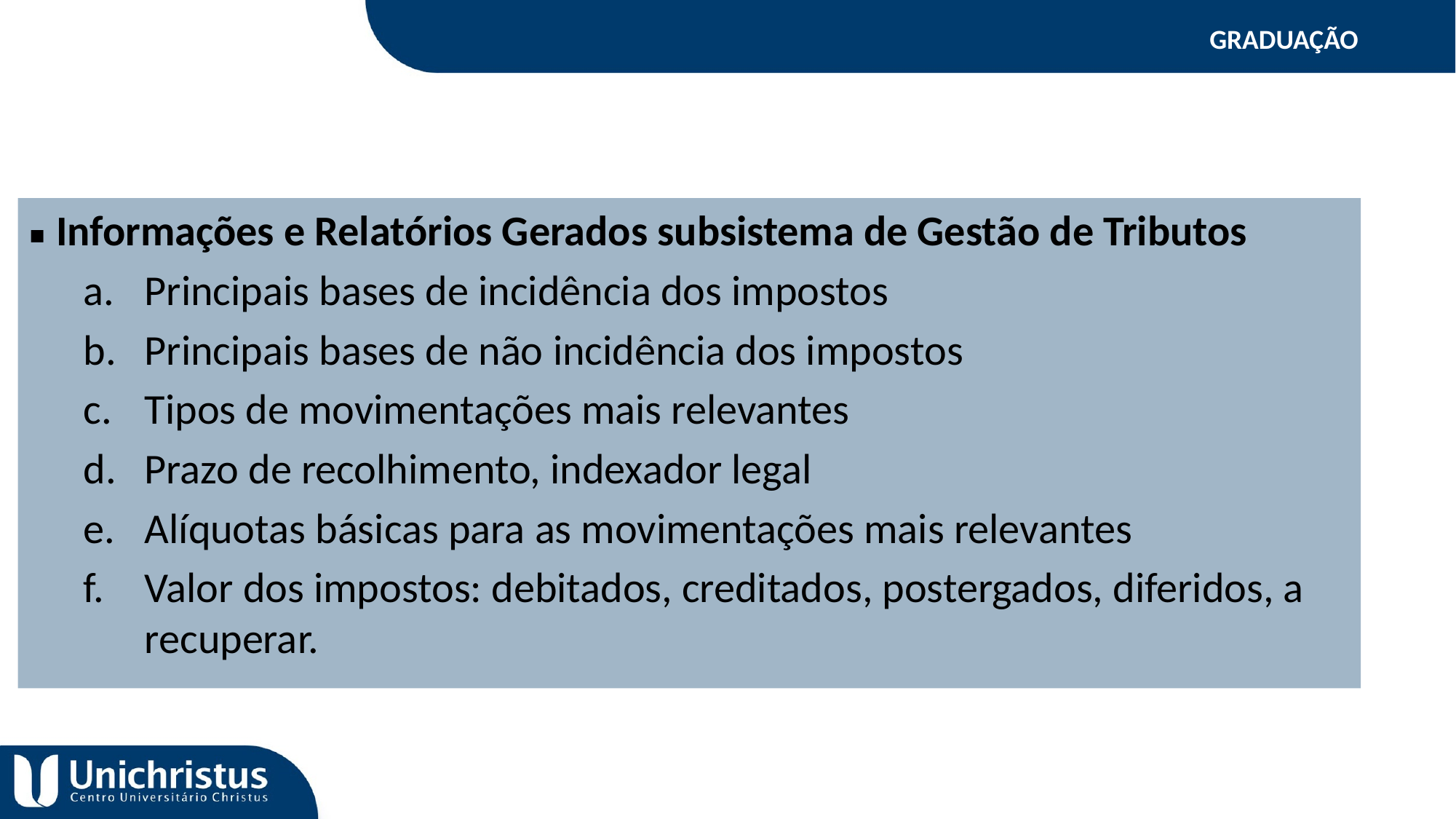

GRADUAÇÃO
Informações e Relatórios Gerados subsistema de Gestão de Tributos
Principais bases de incidência dos impostos
Principais bases de não incidência dos impostos
Tipos de movimentações mais relevantes
Prazo de recolhimento, indexador legal
Alíquotas básicas para as movimentações mais relevantes
Valor dos impostos: debitados, creditados, postergados, diferidos, a recuperar.